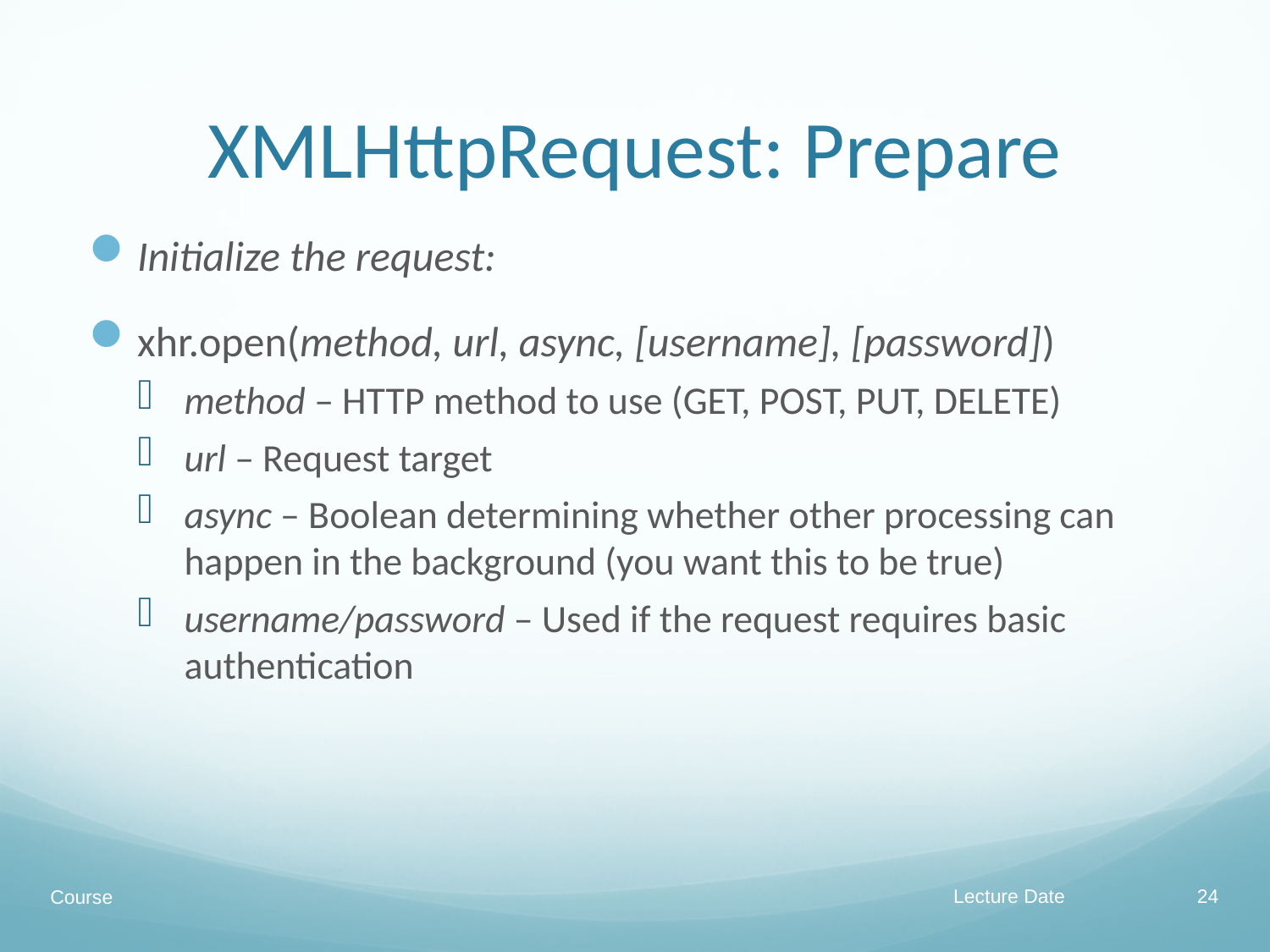

# XMLHttpRequest: Prepare
Initialize the request:
xhr.open(method, url, async, [username], [password])
method – HTTP method to use (GET, POST, PUT, DELETE)
url – Request target
async – Boolean determining whether other processing can happen in the background (you want this to be true)
username/password – Used if the request requires basic authentication